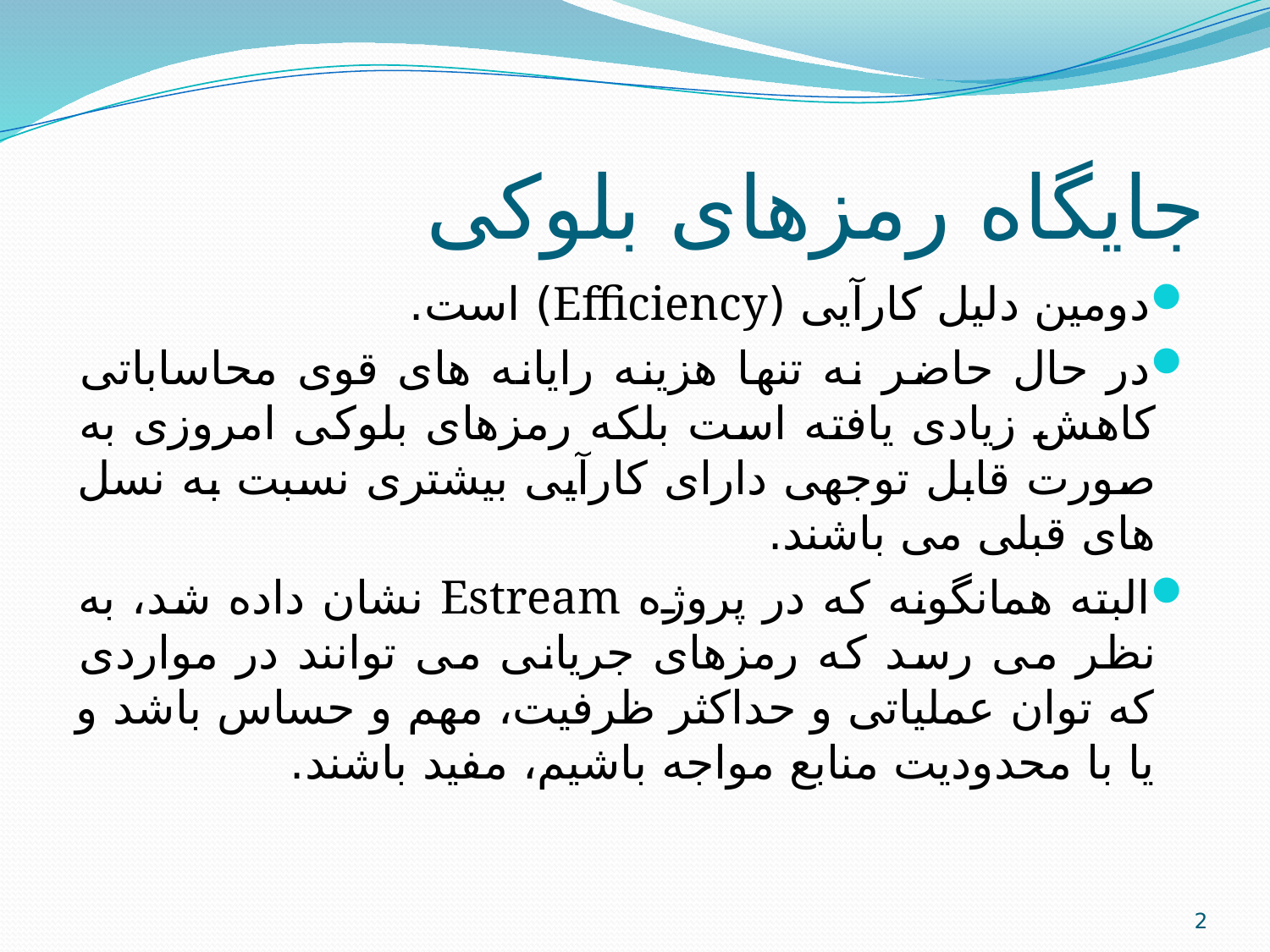

# جایگاه رمزهای بلوکی
دومین دلیل کارآیی (Efficiency) است.
در حال حاضر نه تنها هزینه رایانه های قوی محاساباتی کاهش زیادی یافته است بلکه رمزهای بلوکی امروزی به صورت قابل توجهی دارای کارآیی بیشتری نسبت به نسل های قبلی می باشند.
البته همانگونه که در پروژه Estream نشان داده شد، به نظر می رسد که رمزهای جریانی می توانند در مواردی که توان عملیاتی و حداکثر ظرفیت، مهم و حساس باشد و یا با محدودیت منابع مواجه باشیم، مفید باشند.

2